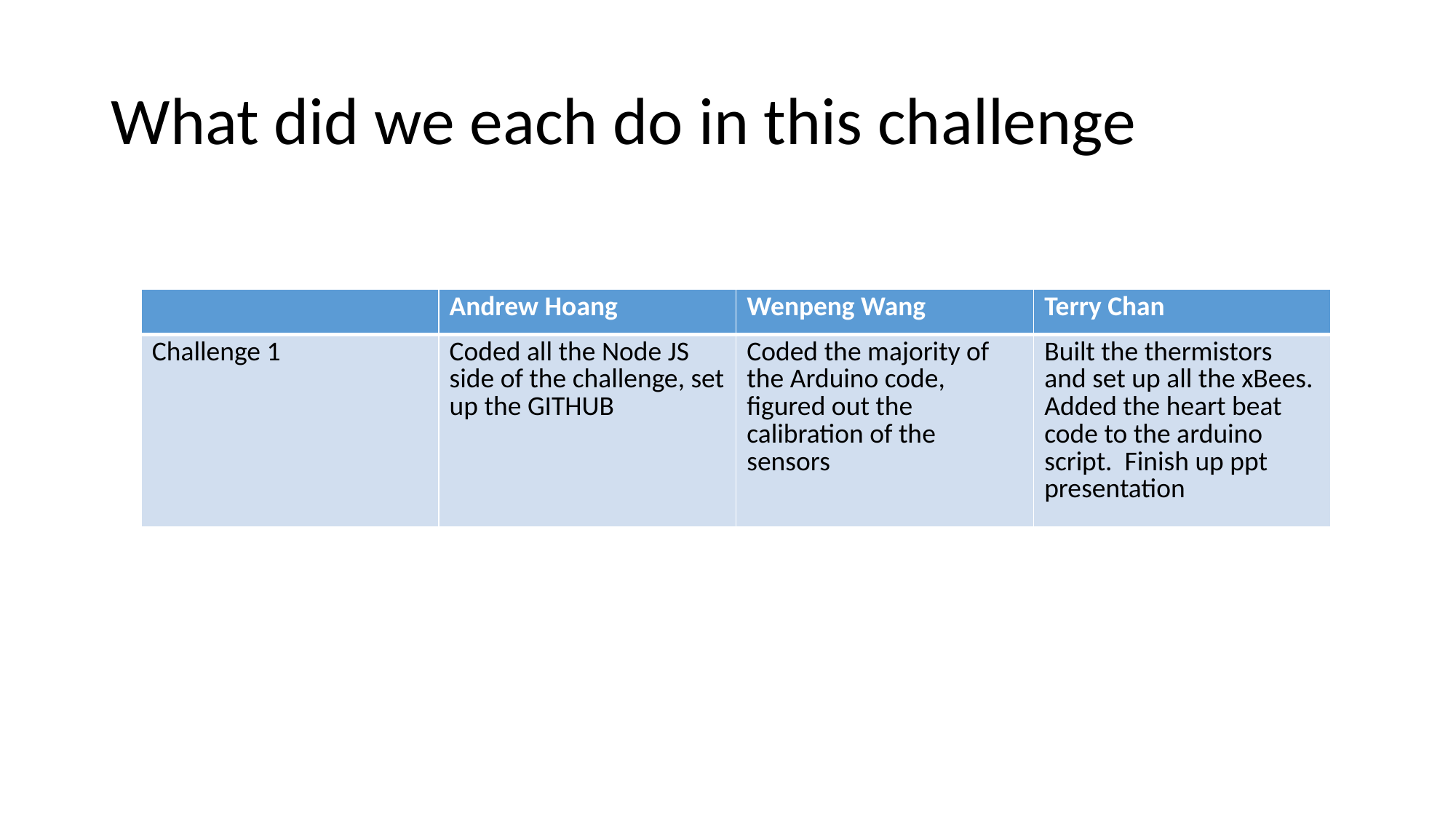

# What did we each do in this challenge
|  | Andrew Hoang | Wenpeng Wang | Terry Chan |
| --- | --- | --- | --- |
| Challenge 1 | Coded all the Node JS side of the challenge, set up the GITHUB | Coded the majority of the Arduino code, figured out the calibration of the sensors | Built the thermistors and set up all the xBees. Added the heart beat code to the arduino script. Finish up ppt presentation |